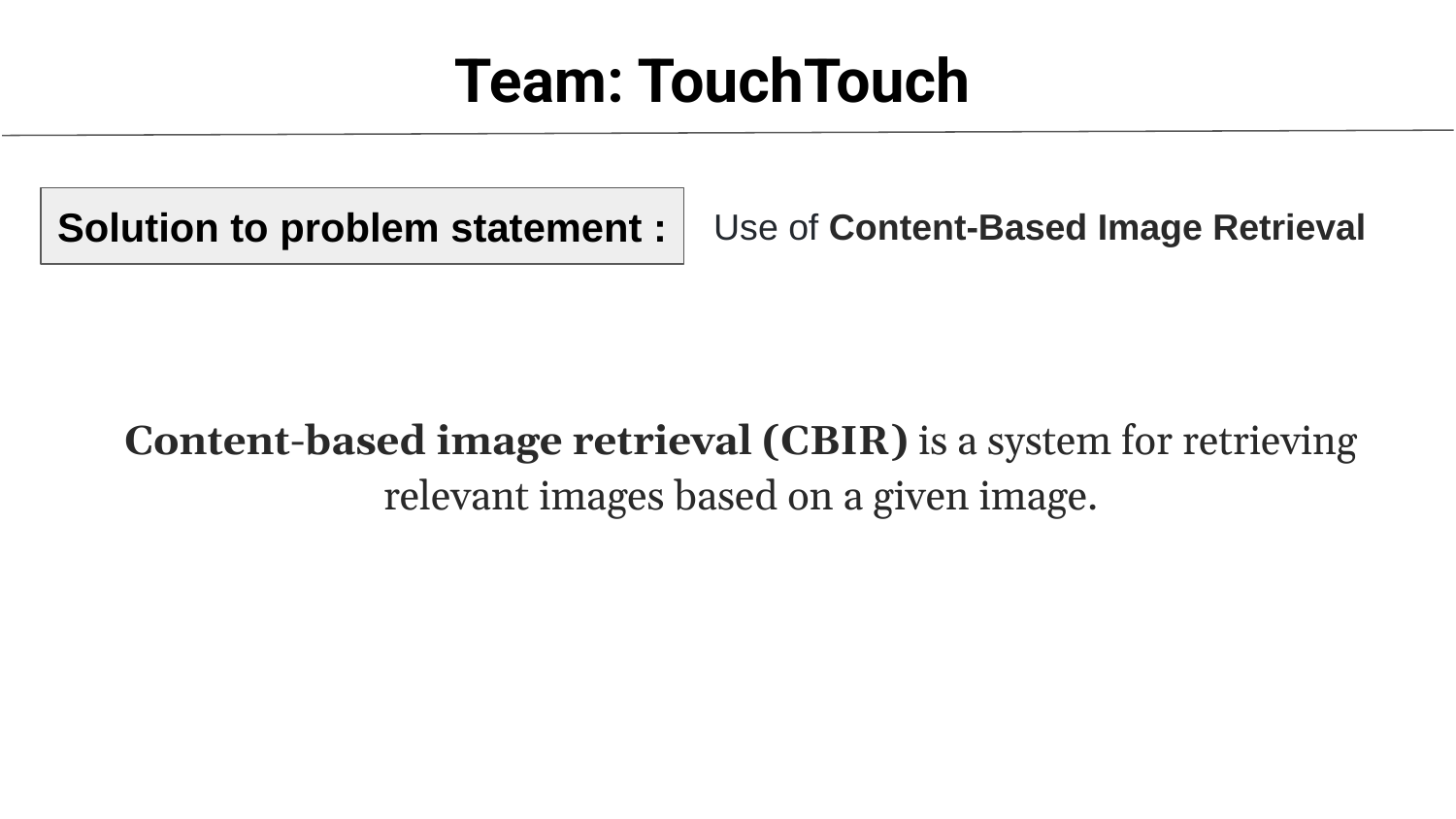

Team: TouchTouch

Solution to problem statement :

Use of Content-Based Image Retrieval

Content-based image retrieval (CBIR) is a system for retrieving relevant images based on a given image.